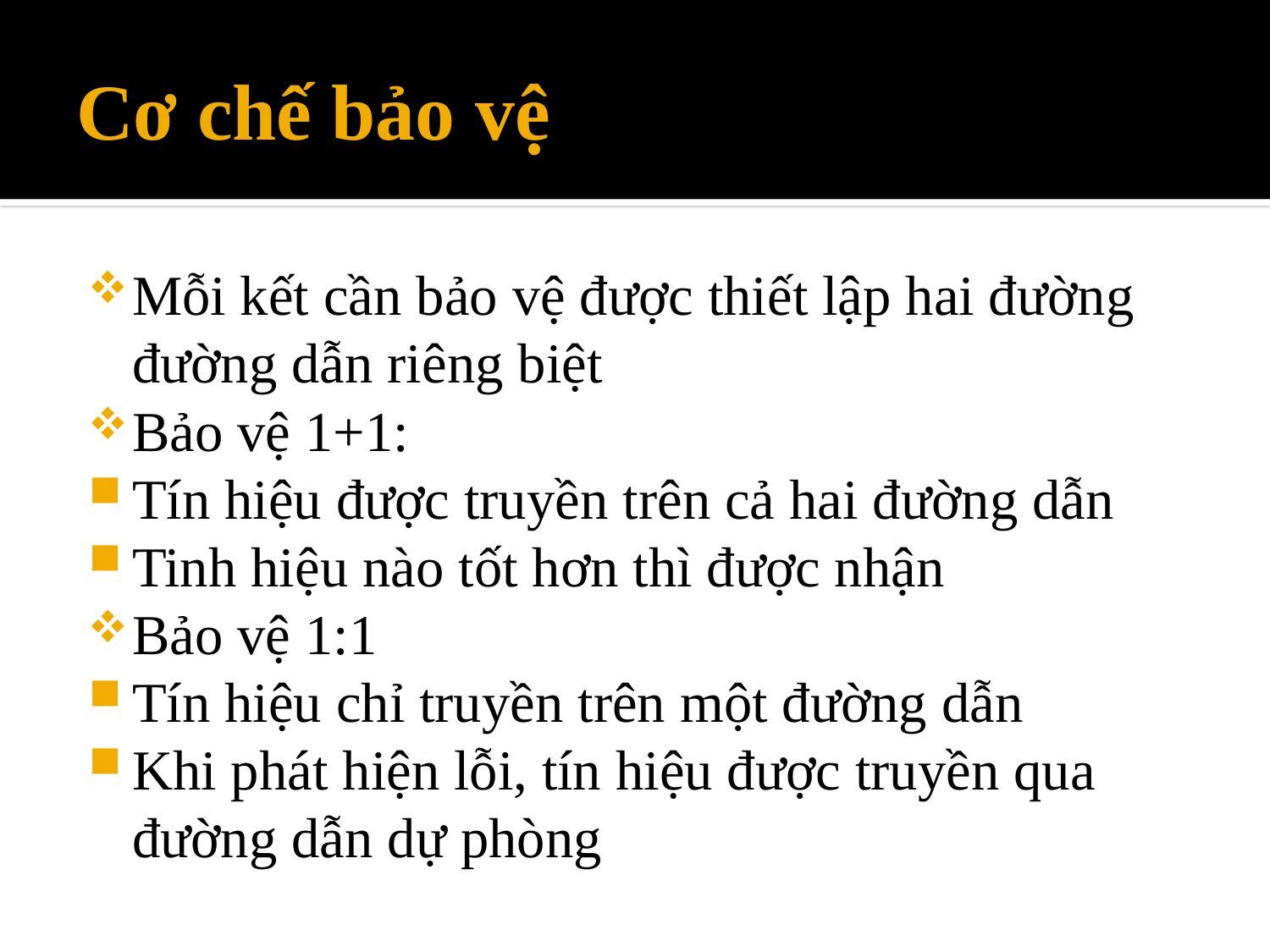

# Cơ chế bảo vệ
Mỗi kết cần bảo vệ được thiết lập hai đường đường dẫn riêng biệt
Bảo vệ 1+1:
Tín hiệu được truyền trên cả hai đường dẫn
Tinh hiệu nào tốt hơn thì được nhận
Bảo vệ 1:1
Tín hiệu chỉ truyền trên một đường dẫn
Khi phát hiện lỗi, tín hiệu được truyền qua đường dẫn dự phòng